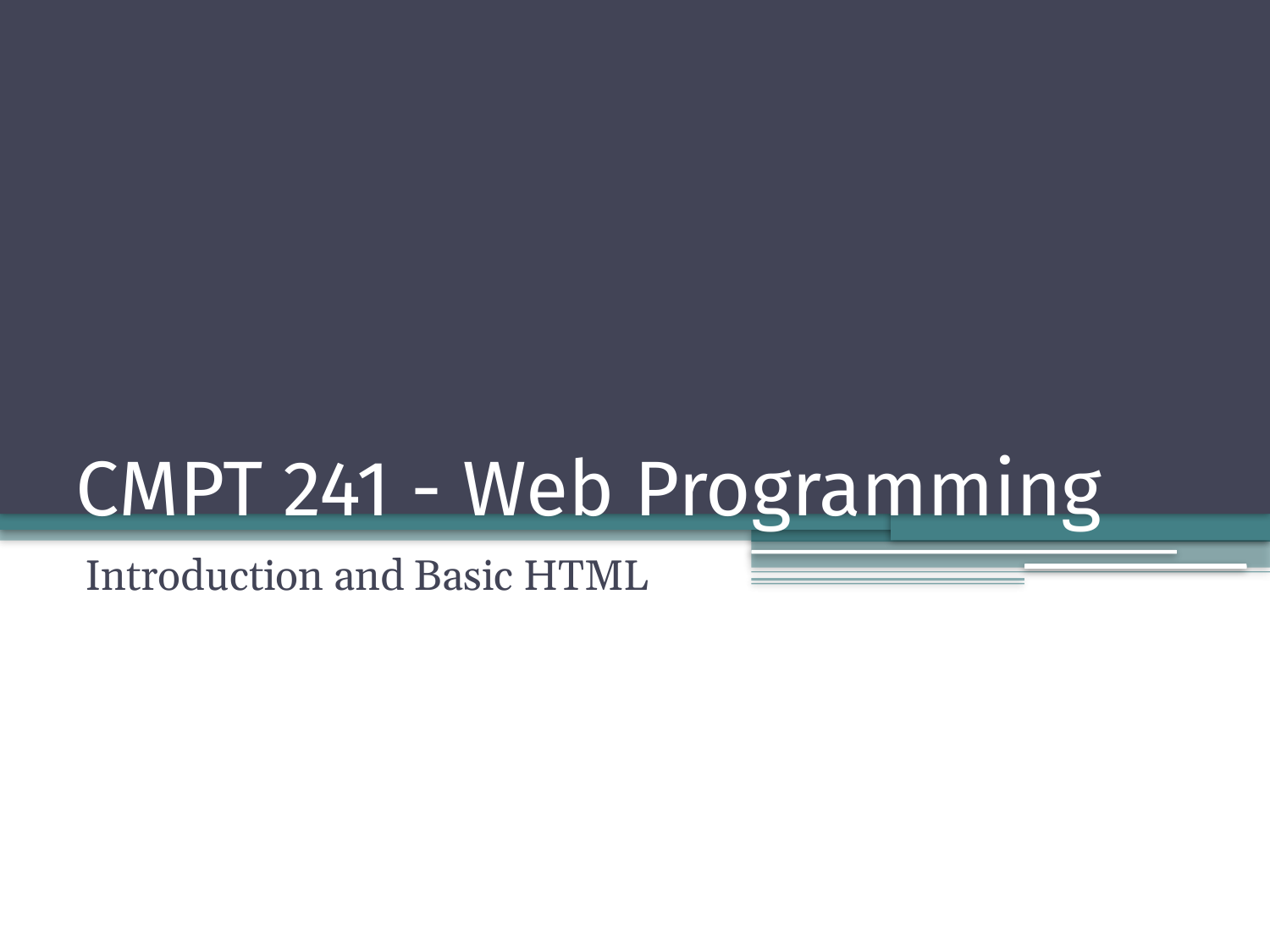

# CMPT 241 - Web Programming
Introduction and Basic HTML